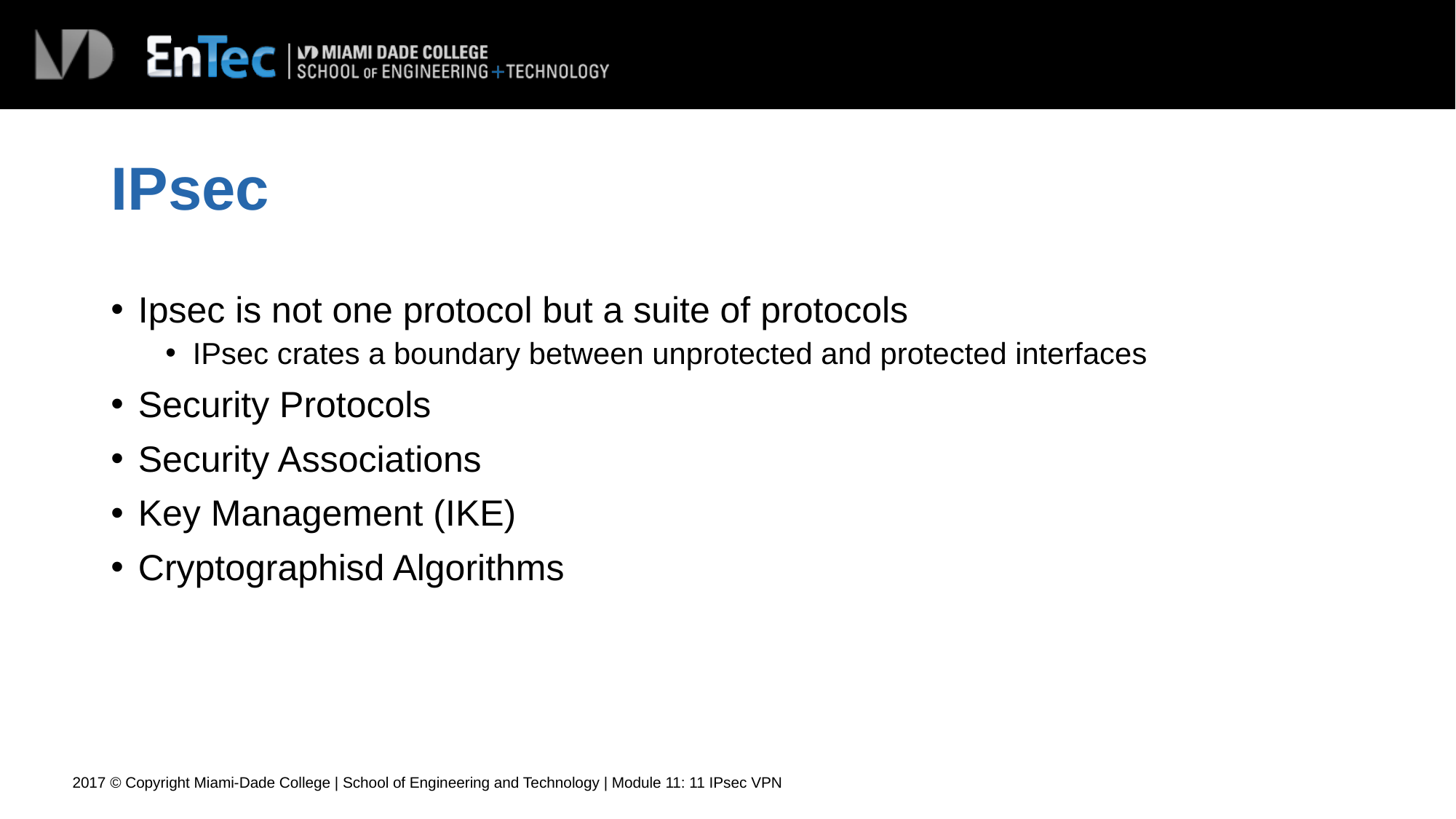

# IPsec
Ipsec is not one protocol but a suite of protocols
IPsec crates a boundary between unprotected and protected interfaces
Security Protocols
Security Associations
Key Management (IKE)
Cryptographisd Algorithms